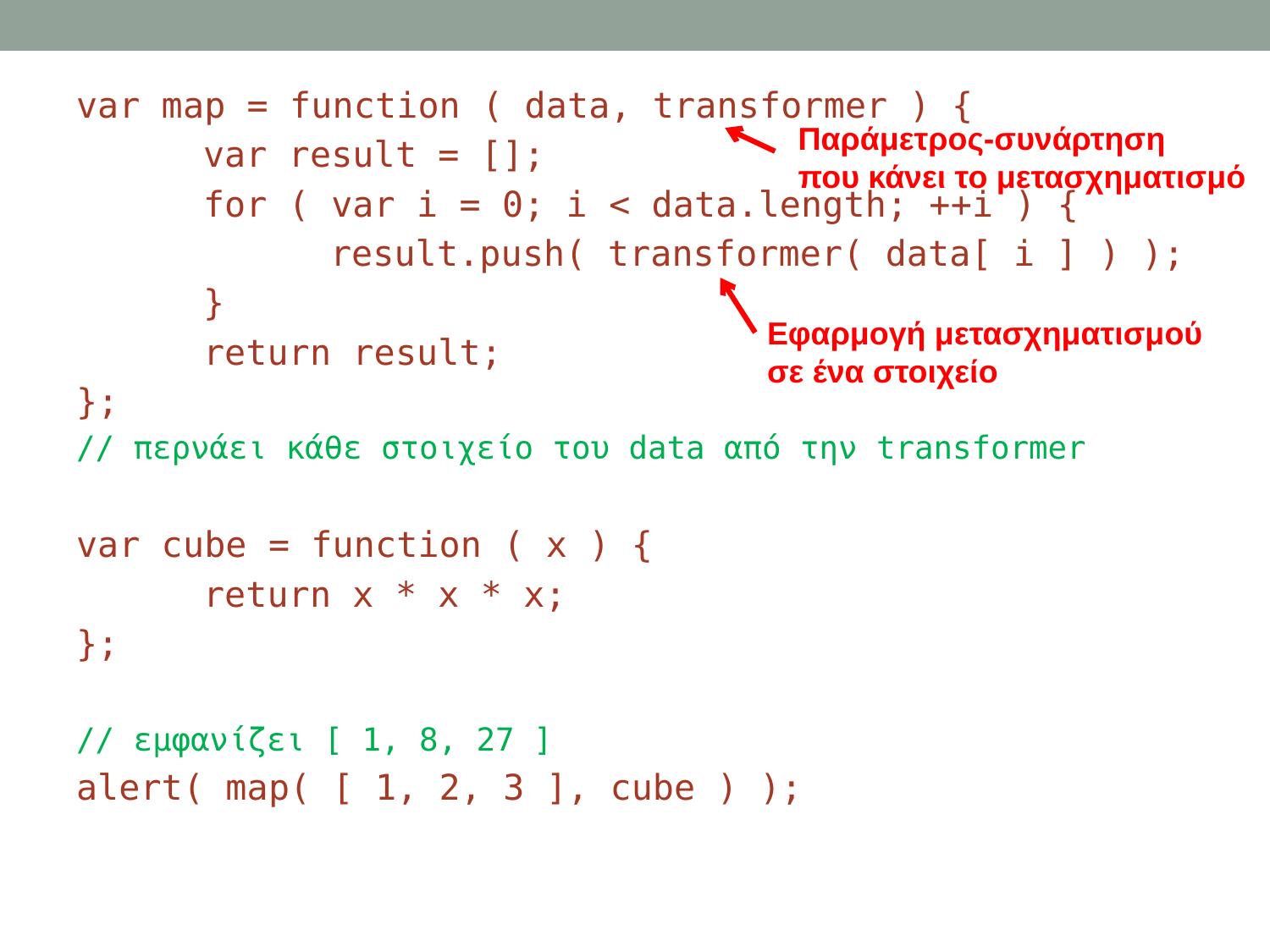

var map = function ( data, transformer ) {
	var result = [];
	for ( var i = 0; i < data.length; ++i ) {
		result.push( transformer( data[ i ] ) );
	}
	return result;
};
// περνάει κάθε στοιχείο του data από την transformer

var cube = function ( x ) {
	return x * x * x;
};

// εμφανίζει [ 1, 8, 27 ]
alert( map( [ 1, 2, 3 ], cube ) );
Παράμετρος-συνάρτηση
που κάνει το μετασχηματισμό
Εφαρμογή μετασχηματισμού σε ένα στοιχείο